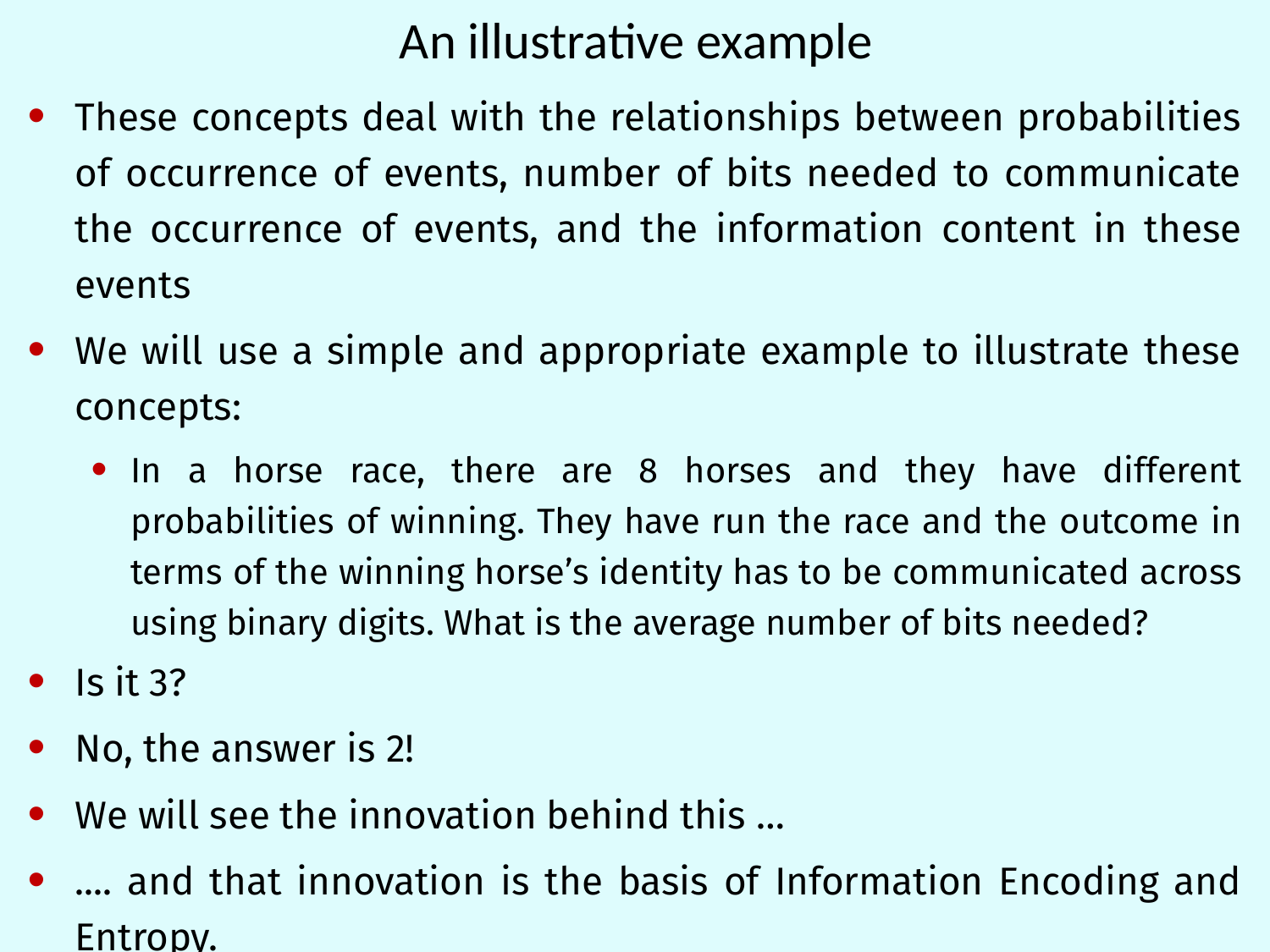

# An illustrative example
These concepts deal with the relationships between probabilities of occurrence of events, number of bits needed to communicate the occurrence of events, and the information content in these events
We will use a simple and appropriate example to illustrate these concepts:
In a horse race, there are 8 horses and they have different probabilities of winning. They have run the race and the outcome in terms of the winning horse’s identity has to be communicated across using binary digits. What is the average number of bits needed?
Is it 3?
No, the answer is 2!
We will see the innovation behind this …
.... and that innovation is the basis of Information Encoding and Entropy.